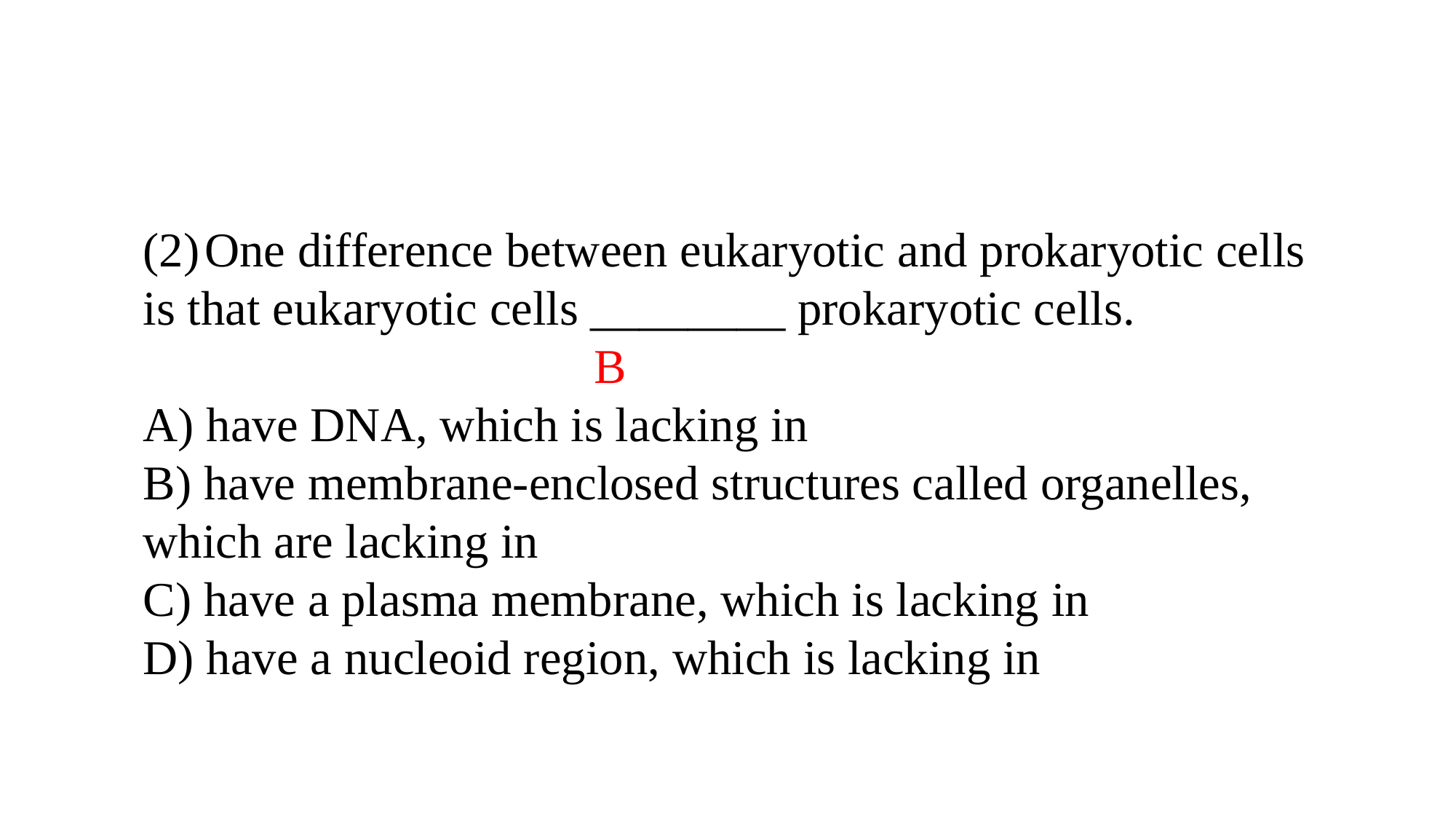

One difference between eukaryotic and prokaryotic cells
is that eukaryotic cells ________ prokaryotic cells.
                                     B
A) have DNA, which is lacking in
B) have membrane-enclosed structures called organelles, which are lacking in
C) have a plasma membrane, which is lacking in
D) have a nucleoid region, which is lacking in